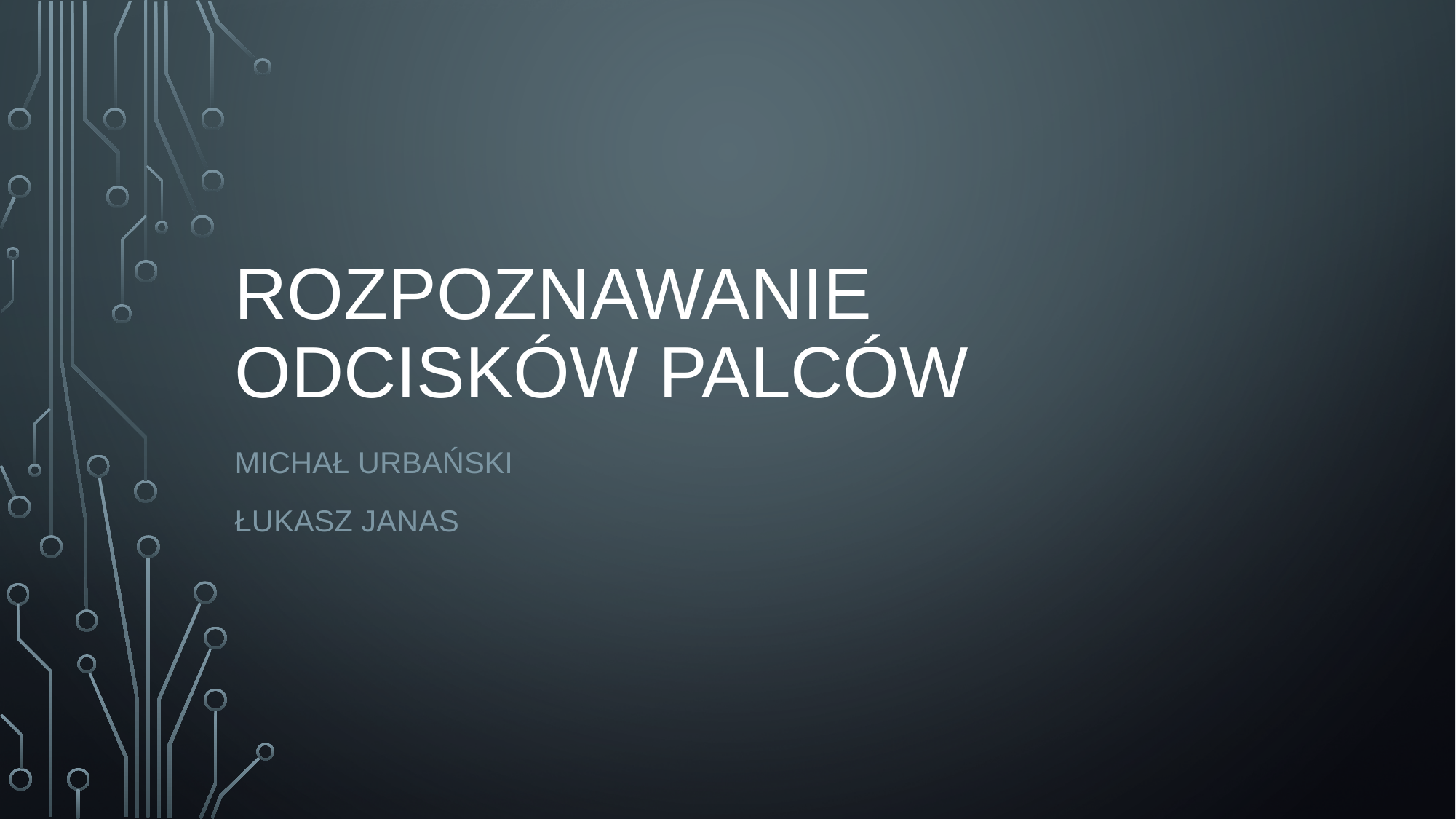

# Rozpoznawanie odcisków palców
Michał Urbański
Łukasz janas